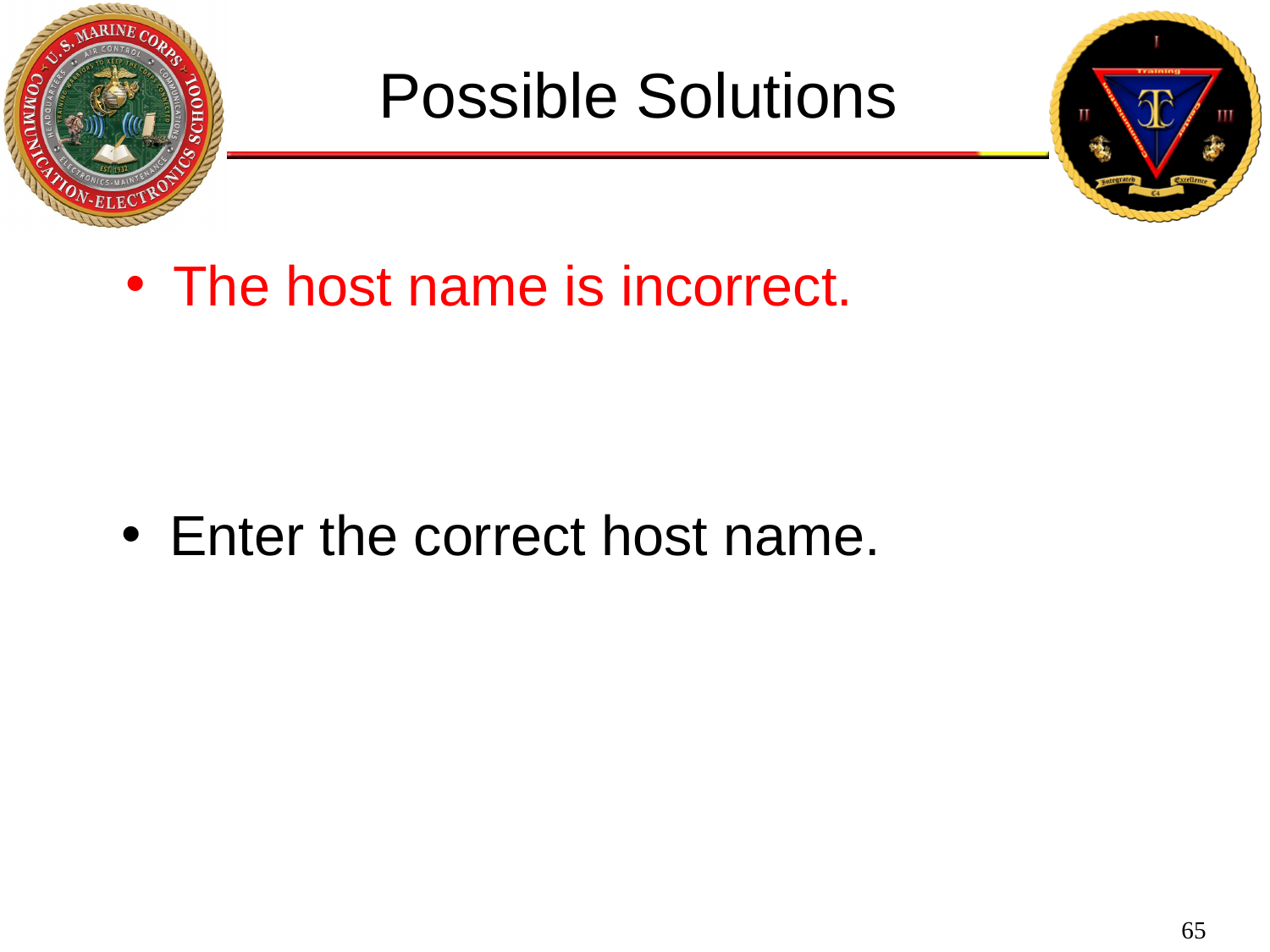

Possible Solutions
The host name is incorrect.

Enter the correct host name.